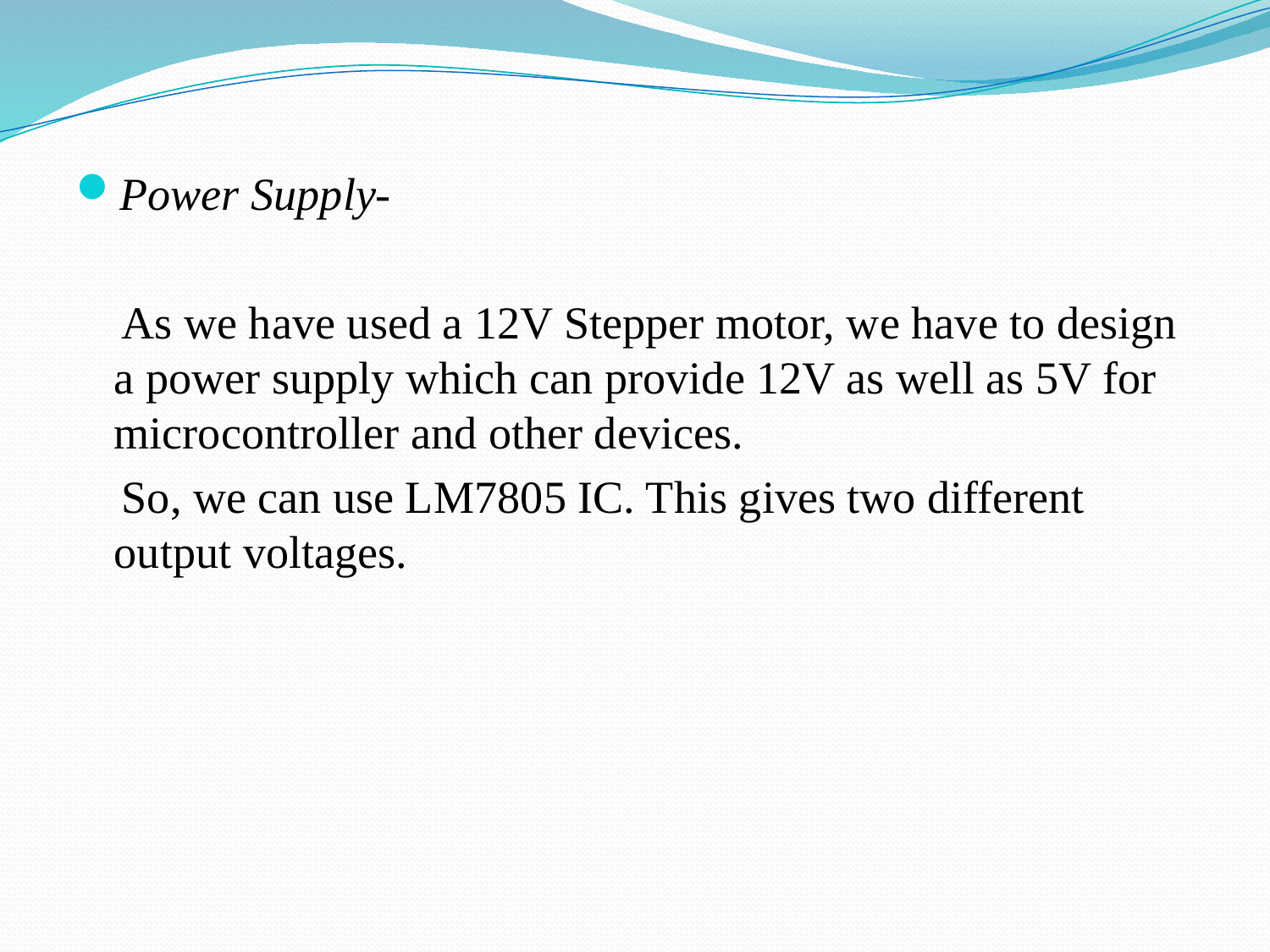

#
Power Supply-

    As we have used a 12V Stepper motor, we have to design a power supply which can provide 12V as well as 5V for microcontroller and other devices.
    So, we can use LM7805 IC. This gives two different output voltages.